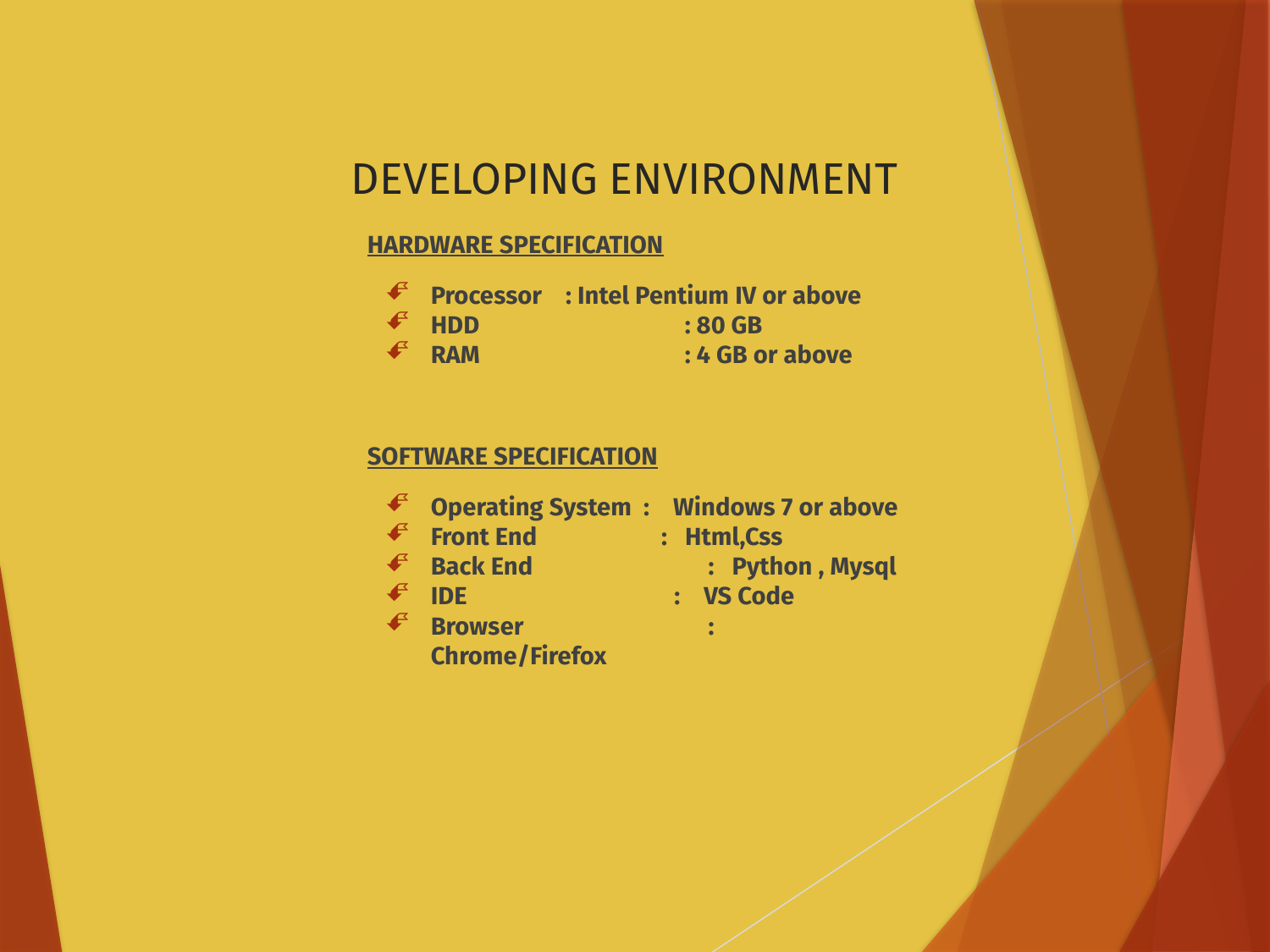

# DEVELOPING ENVIRONMENT
HARDWARE SPECIFICATION
Processor    : Intel Pentium IV or above
HDD	 	: 80 GB
RAM 		: 4 GB or above

SOFTWARE SPECIFICATION
Operating System  :    Windows 7 or above
Front End                     :   Html,Css
Back End 		    :   Python , Mysql
IDE                                   :    VS Code
Browser 		    :    Chrome/Firefox